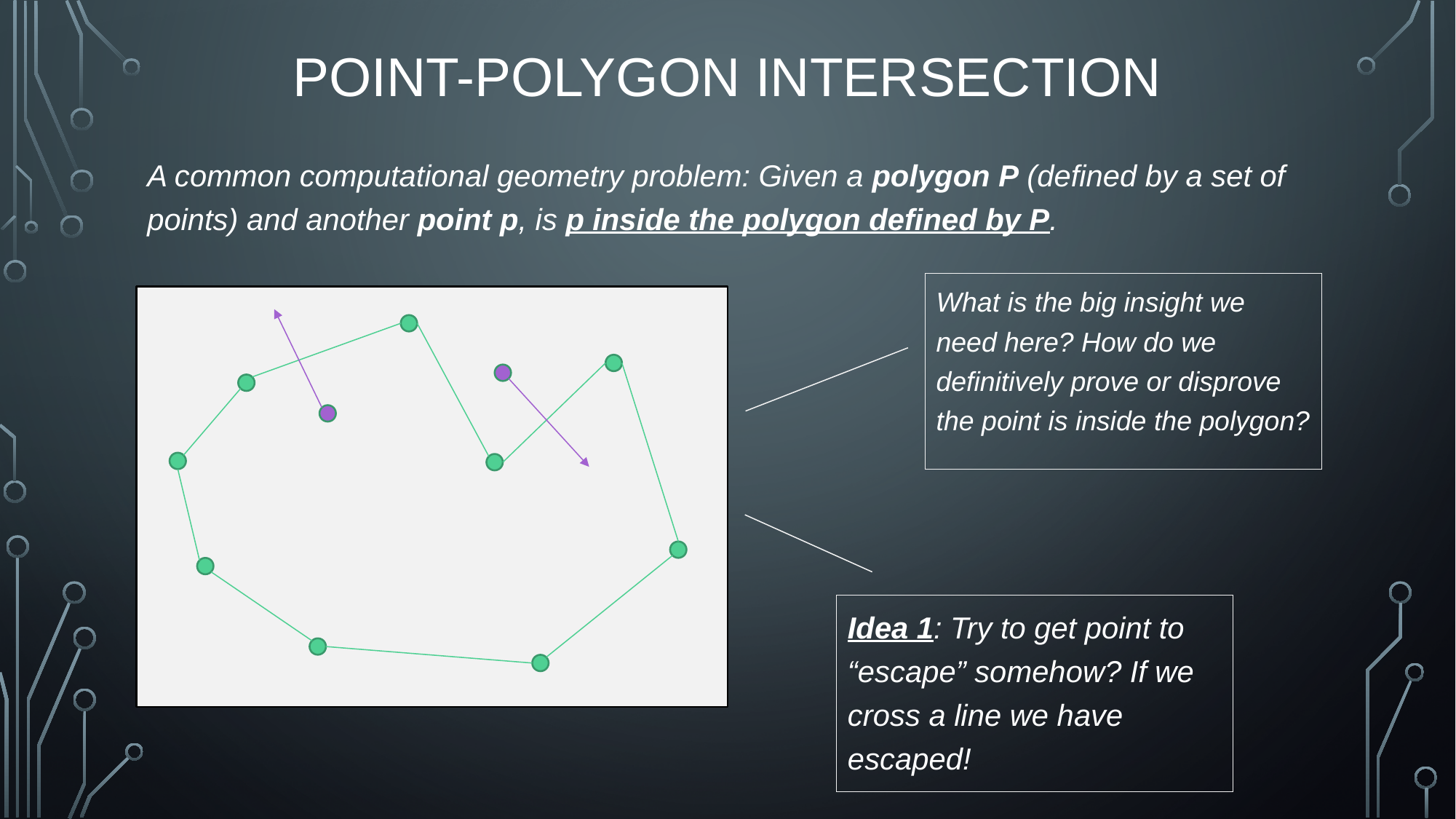

# Point-Polygon Intersection
A common computational geometry problem: Given a polygon P (defined by a set of points) and another point p, is p inside the polygon defined by P.
What is the big insight we need here? How do we definitively prove or disprove the point is inside the polygon?

Idea 1: Try to get point to “escape” somehow? If we cross a line we have escaped!